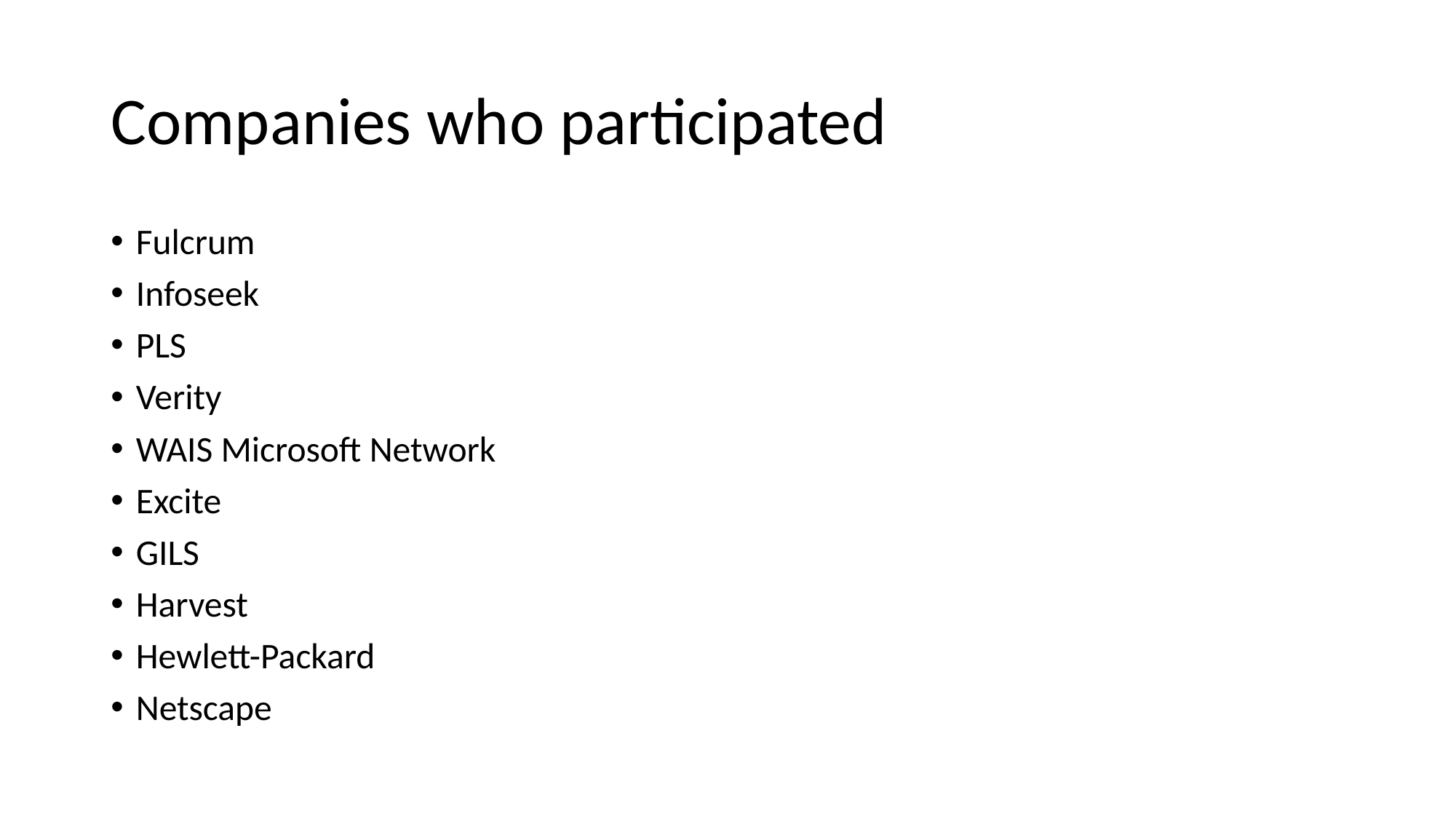

# Companies who participated
Fulcrum
Infoseek
PLS
Verity
WAIS Microsoft Network
Excite
GILS
Harvest
Hewlett-Packard
Netscape